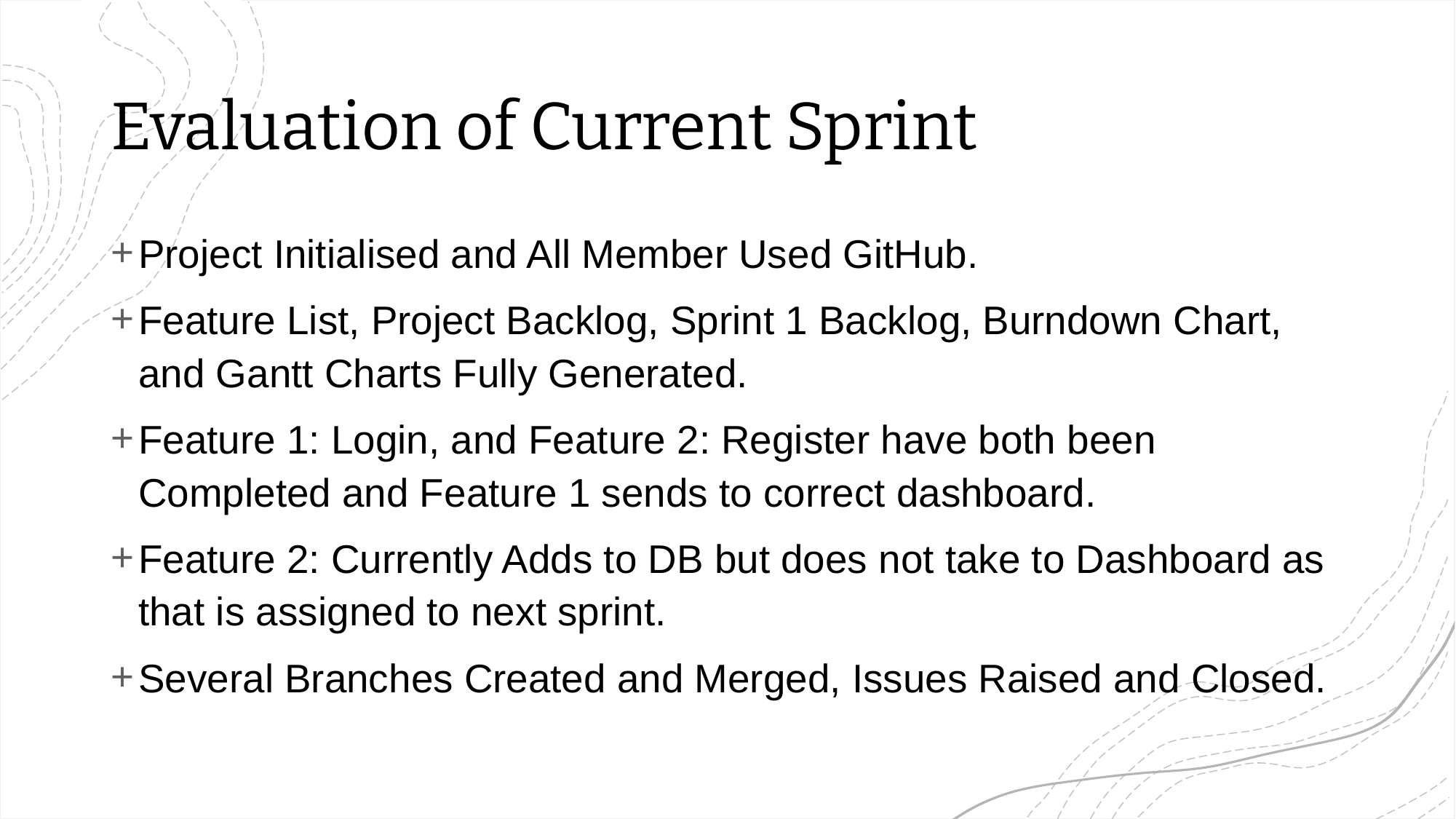

# Evaluation of Current Sprint
Project Initialised and All Member Used GitHub.
Feature List, Project Backlog, Sprint 1 Backlog, Burndown Chart, and Gantt Charts Fully Generated.
Feature 1: Login, and Feature 2: Register have both been Completed and Feature 1 sends to correct dashboard.
Feature 2: Currently Adds to DB but does not take to Dashboard as that is assigned to next sprint.
Several Branches Created and Merged, Issues Raised and Closed.